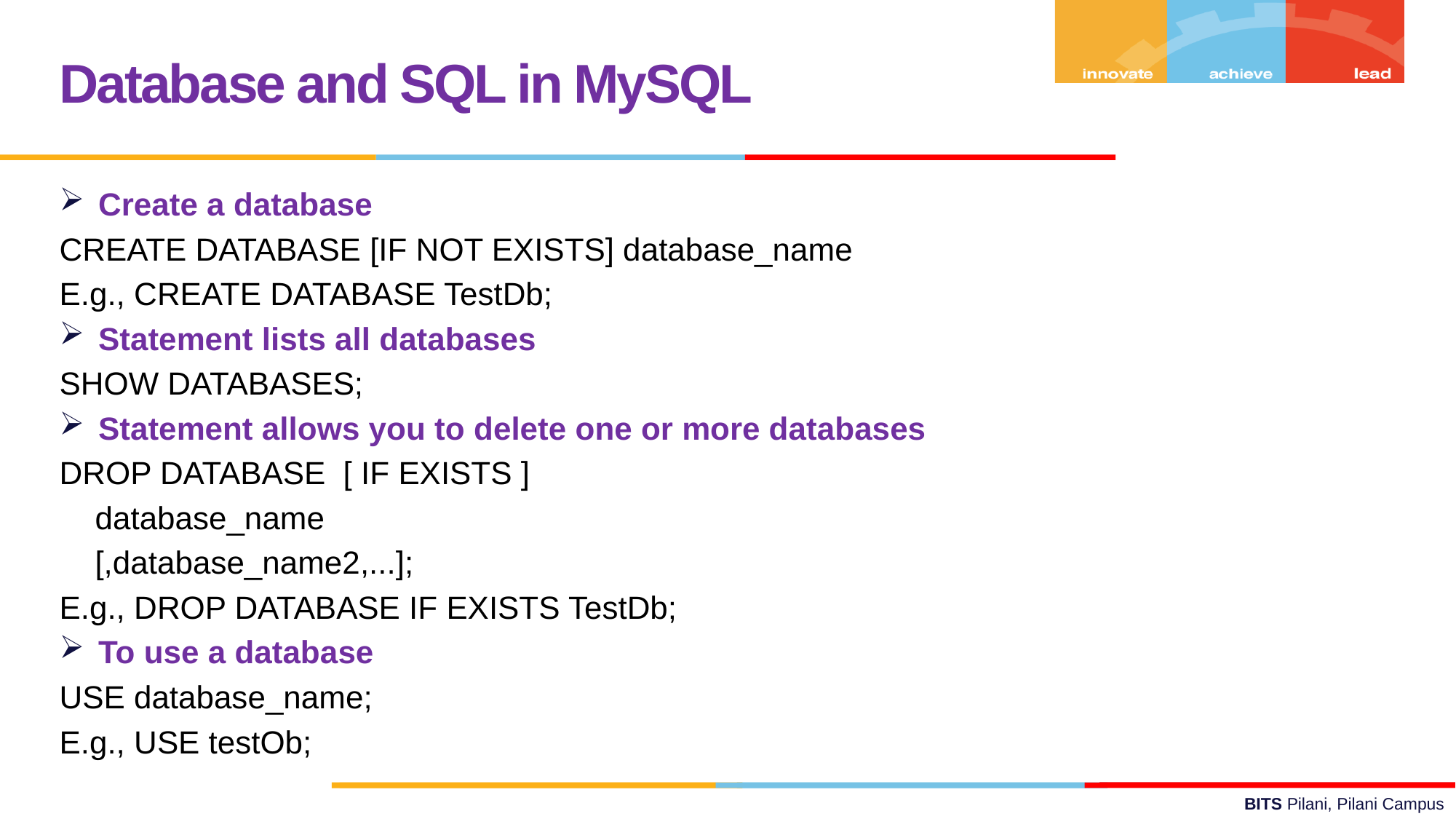

Database and SQL in MySQL
Create a database
CREATE DATABASE [IF NOT EXISTS] database_name
E.g., CREATE DATABASE TestDb;
Statement lists all databases
SHOW DATABASES;
Statement allows you to delete one or more databases
DROP DATABASE  [ IF EXISTS ]
    database_name
    [,database_name2,...];
E.g., DROP DATABASE IF EXISTS TestDb;
To use a database
USE database_name;
E.g., USE testOb;